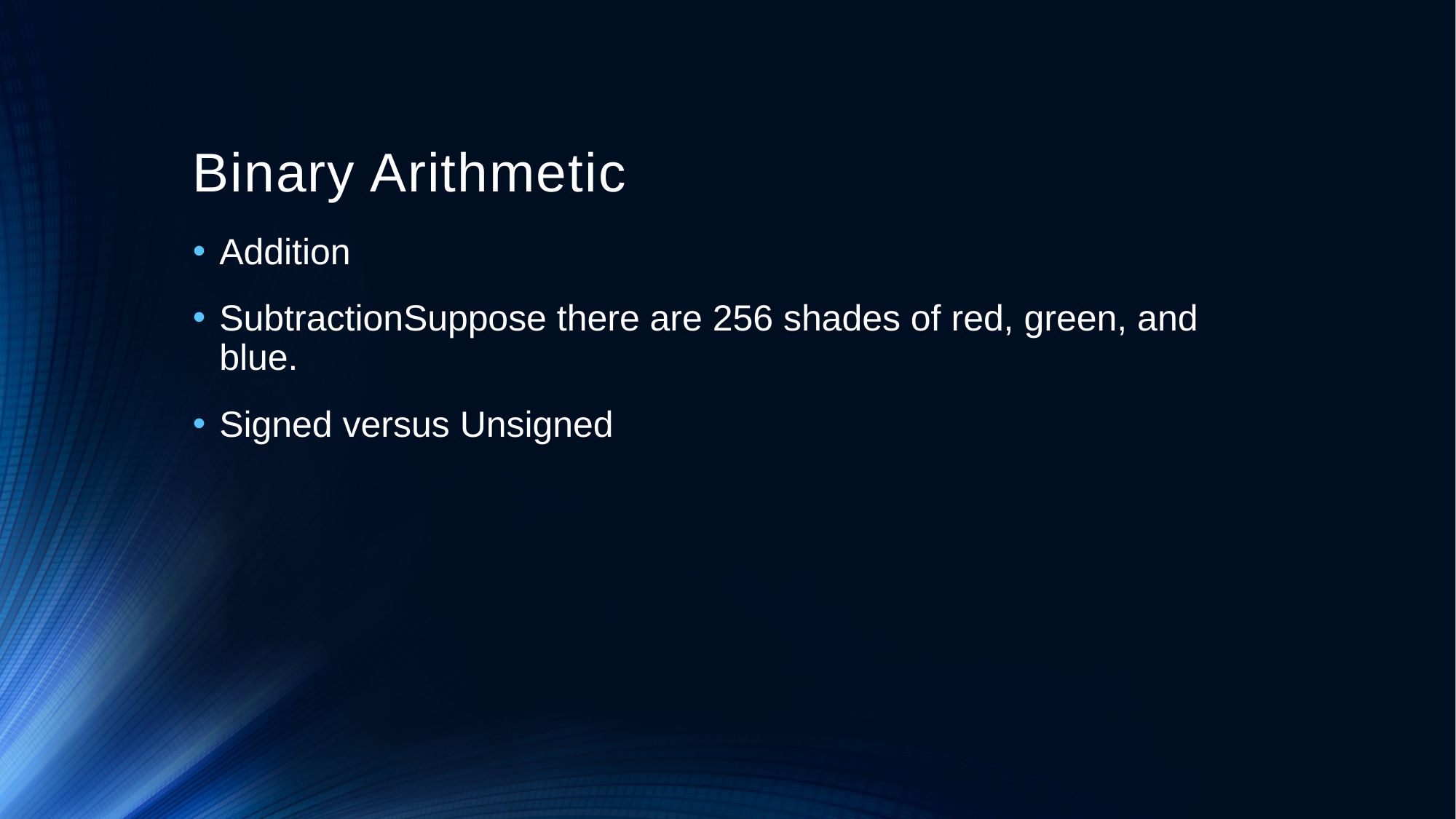

# Binary Arithmetic
Addition
SubtractionSuppose there are 256 shades of red, green, and blue.
Signed versus Unsigned